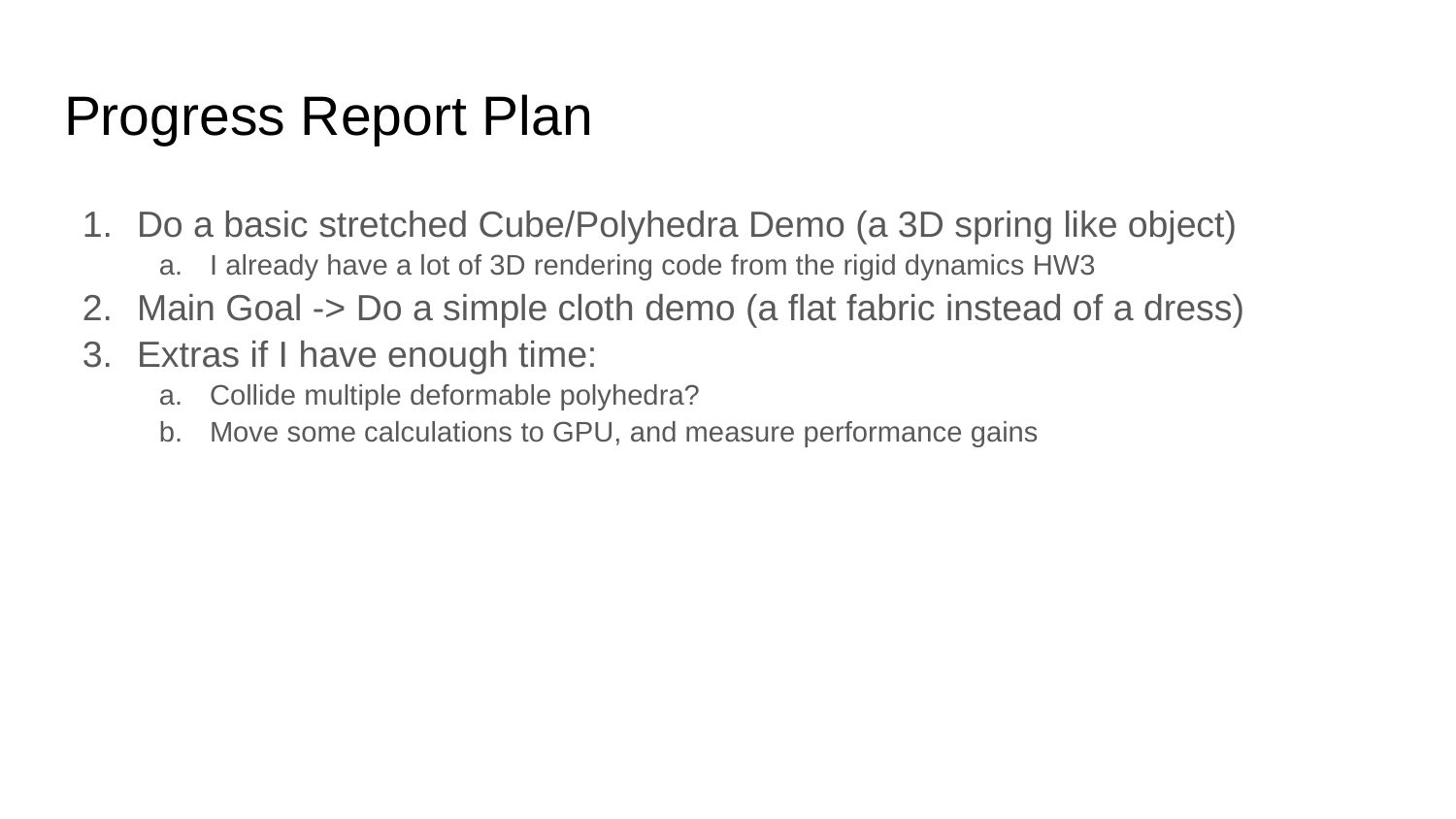

# Progress Report Plan
Do a basic stretched Cube/Polyhedra Demo (a 3D spring like object)
I already have a lot of 3D rendering code from the rigid dynamics HW3
Main Goal -> Do a simple cloth demo (a flat fabric instead of a dress)
Extras if I have enough time:
Collide multiple deformable polyhedra?
Move some calculations to GPU, and measure performance gains